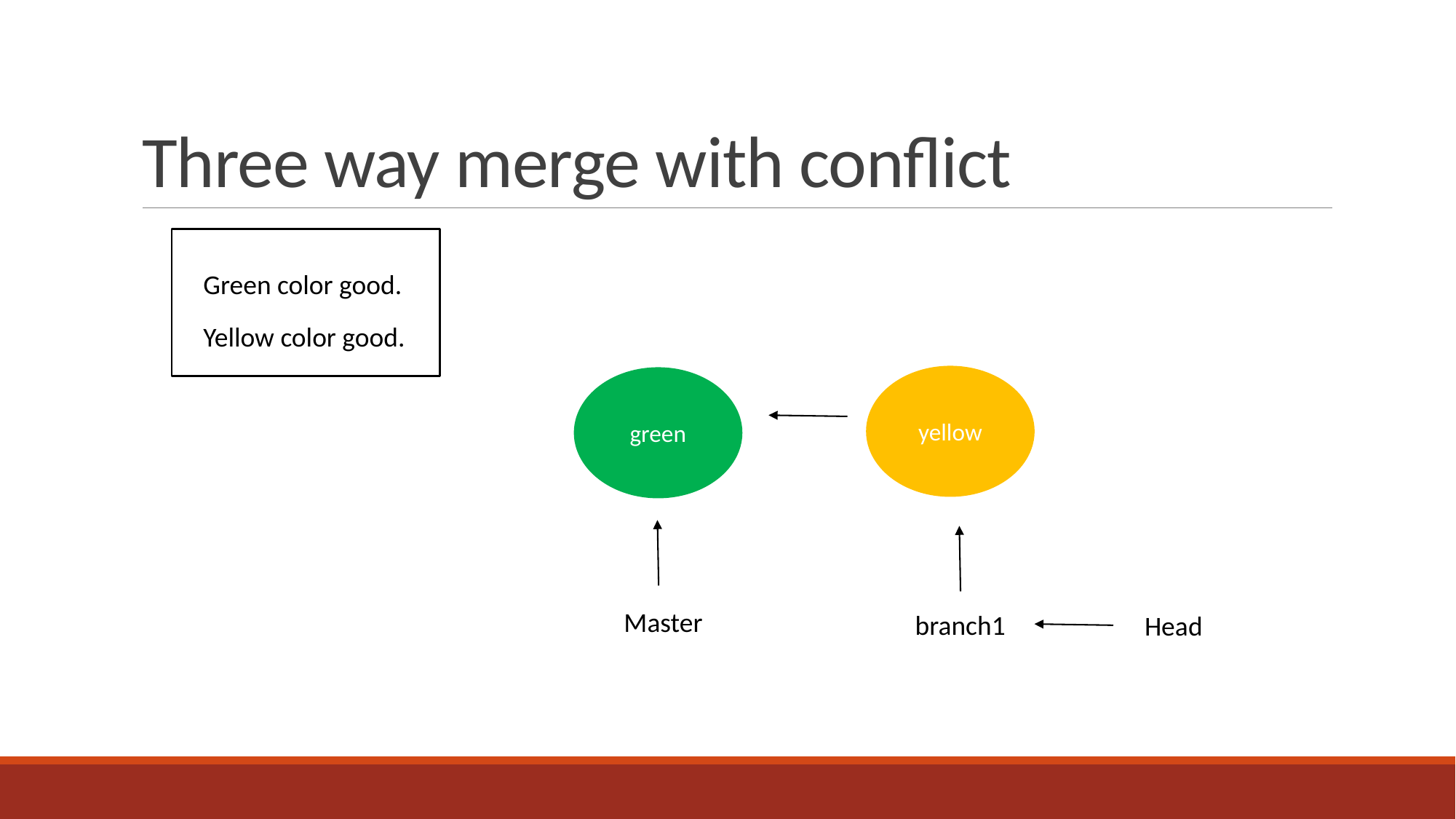

# Three way merge with conflict

Green color good.
Yellow color good.
yellow
green
Master
branch1
Head